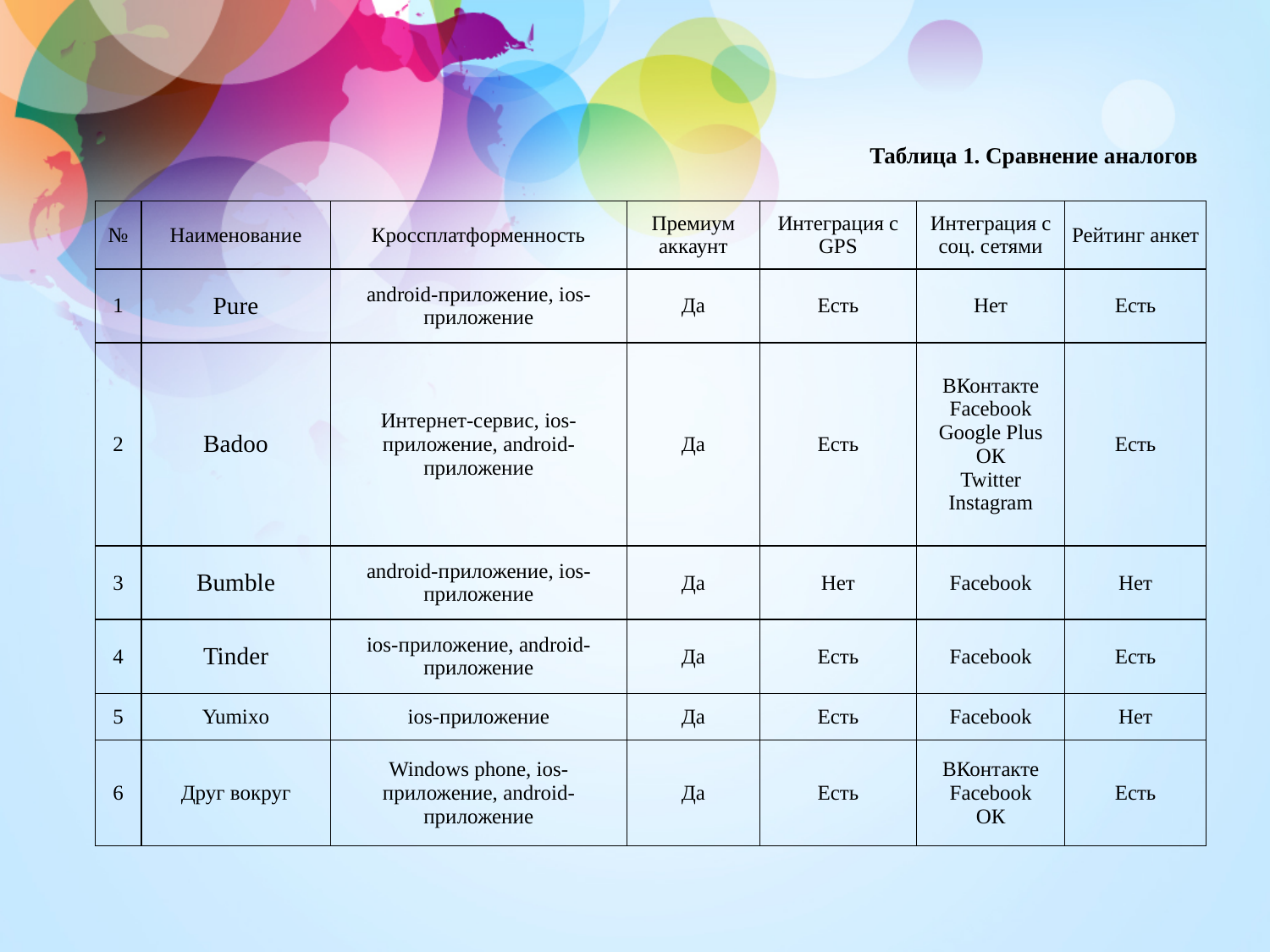

Таблица 1. Сравнение аналогов
| № | Наименование | Кроссплатформенность | Премиум аккаунт | Интеграция с GPS | Интеграция с соц. сетями | Рейтинг анкет |
| --- | --- | --- | --- | --- | --- | --- |
| 1 | Pure | android-приложение, ios-приложение | Да | Есть | Нет | Есть |
| 2 | Badoo | Интернет-сервис, ios-приложение, android-приложение | Да | Есть | ВКонтакте Facebook Google Plus ОК Twitter Instagram | Есть |
| 3 | Bumble | android-приложение, ios-приложение | Да | Нет | Facebook | Нет |
| 4 | Tinder | ios-приложение, android-приложение | Да | Есть | Facebook | Есть |
| 5 | Yumixo | ios-приложение | Да | Есть | Facebook | Нет |
| 6 | Друг вокруг | Windows phone, ios-приложение, android-приложение | Да | Есть | ВКонтакте Facebook ОК | Есть |